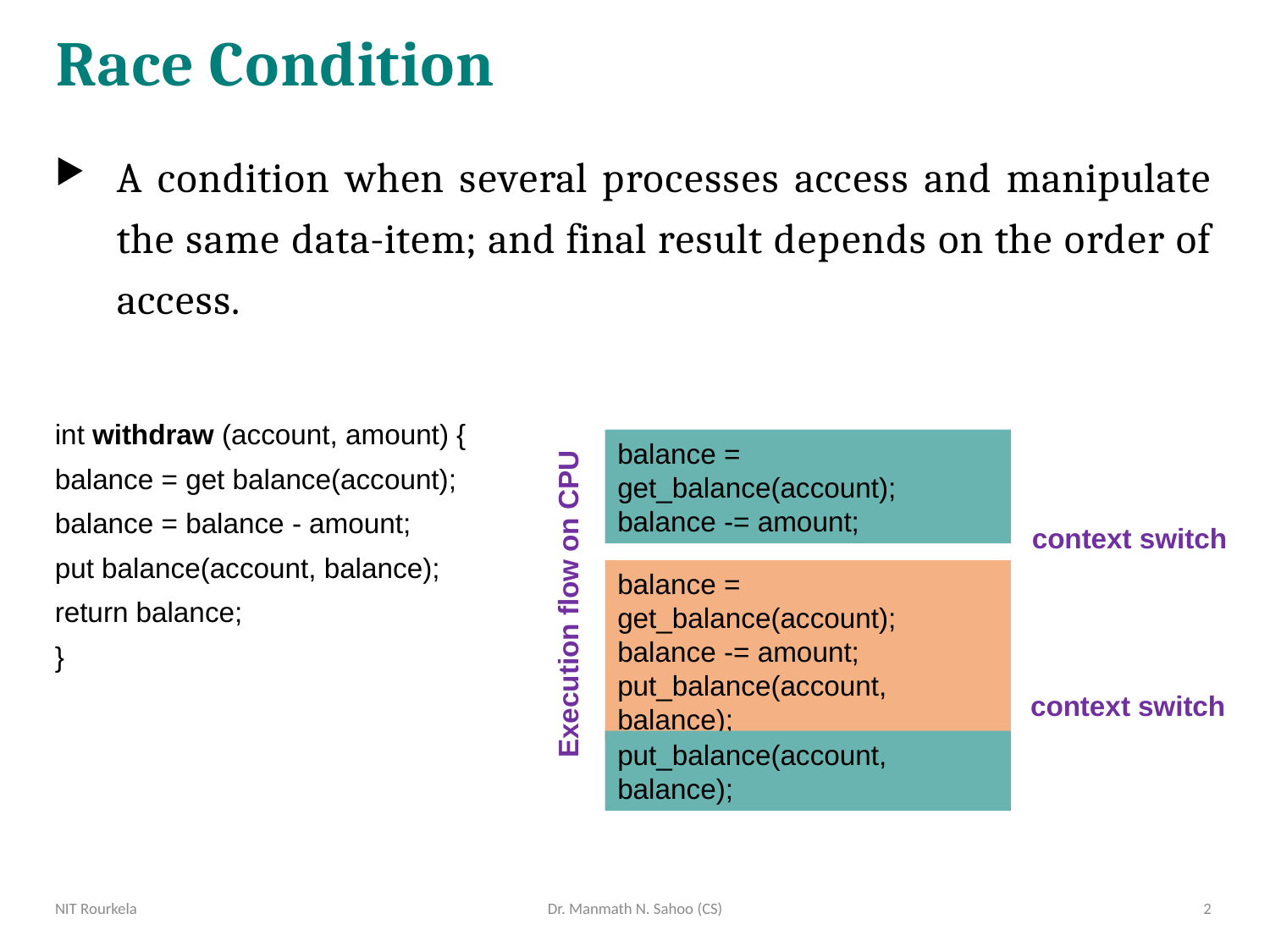

# Race Condition
A condition when several processes access and manipulate the same data-item; and final result depends on the order of access.
int withdraw (account, amount) {
balance = get balance(account);
balance = balance - amount;
put balance(account, balance);
return balance;
}
balance = get_balance(account);
balance -= amount;
context switch
balance = get_balance(account);
balance -= amount;
put_balance(account, balance);
Execution flow on CPU
context switch
put_balance(account, balance);
NIT Rourkela
Dr. Manmath N. Sahoo (CS)
2